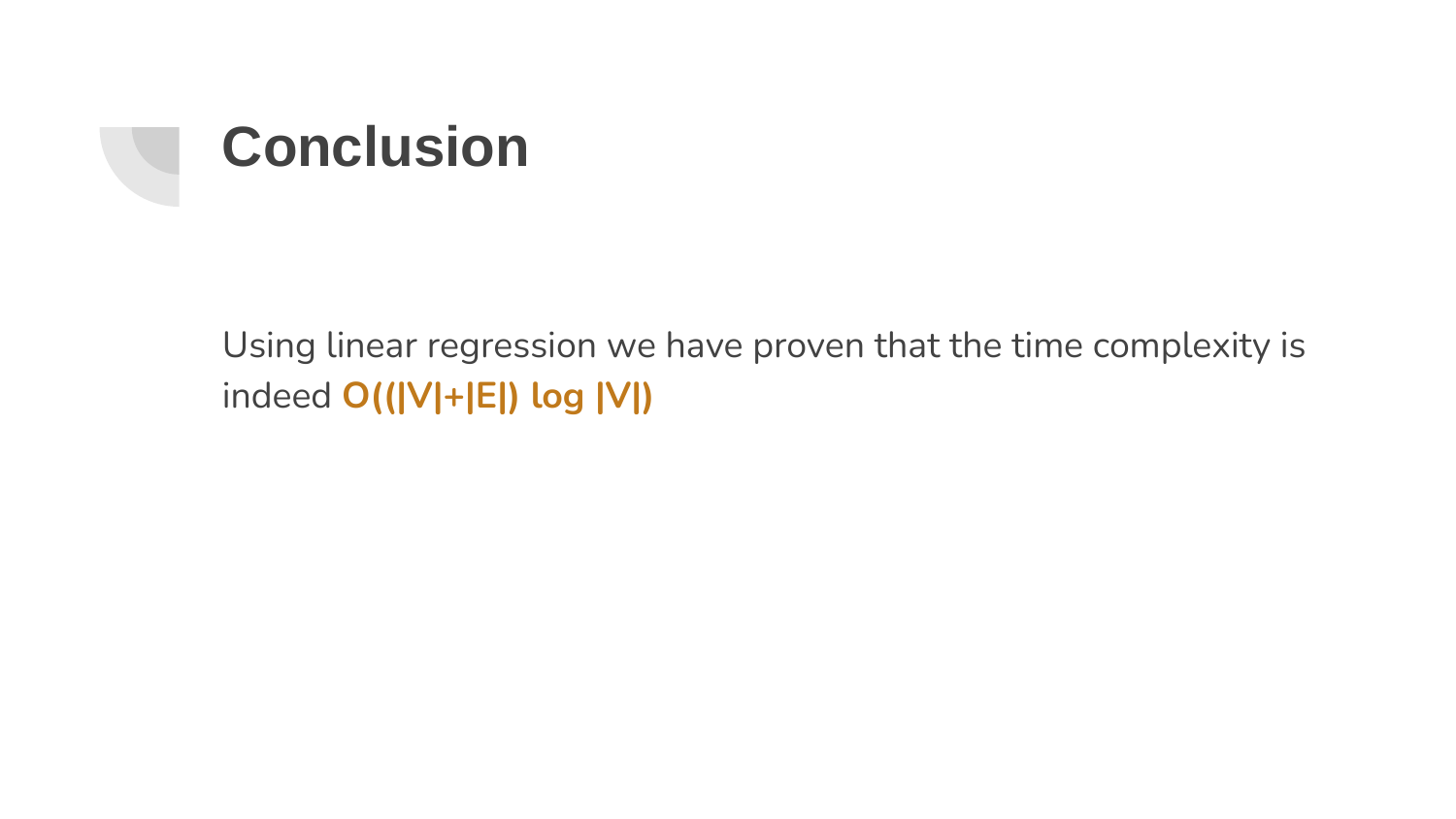

# Conclusion
Using linear regression we have proven that the time complexity is indeed O((|V|+|E|) log |V|)